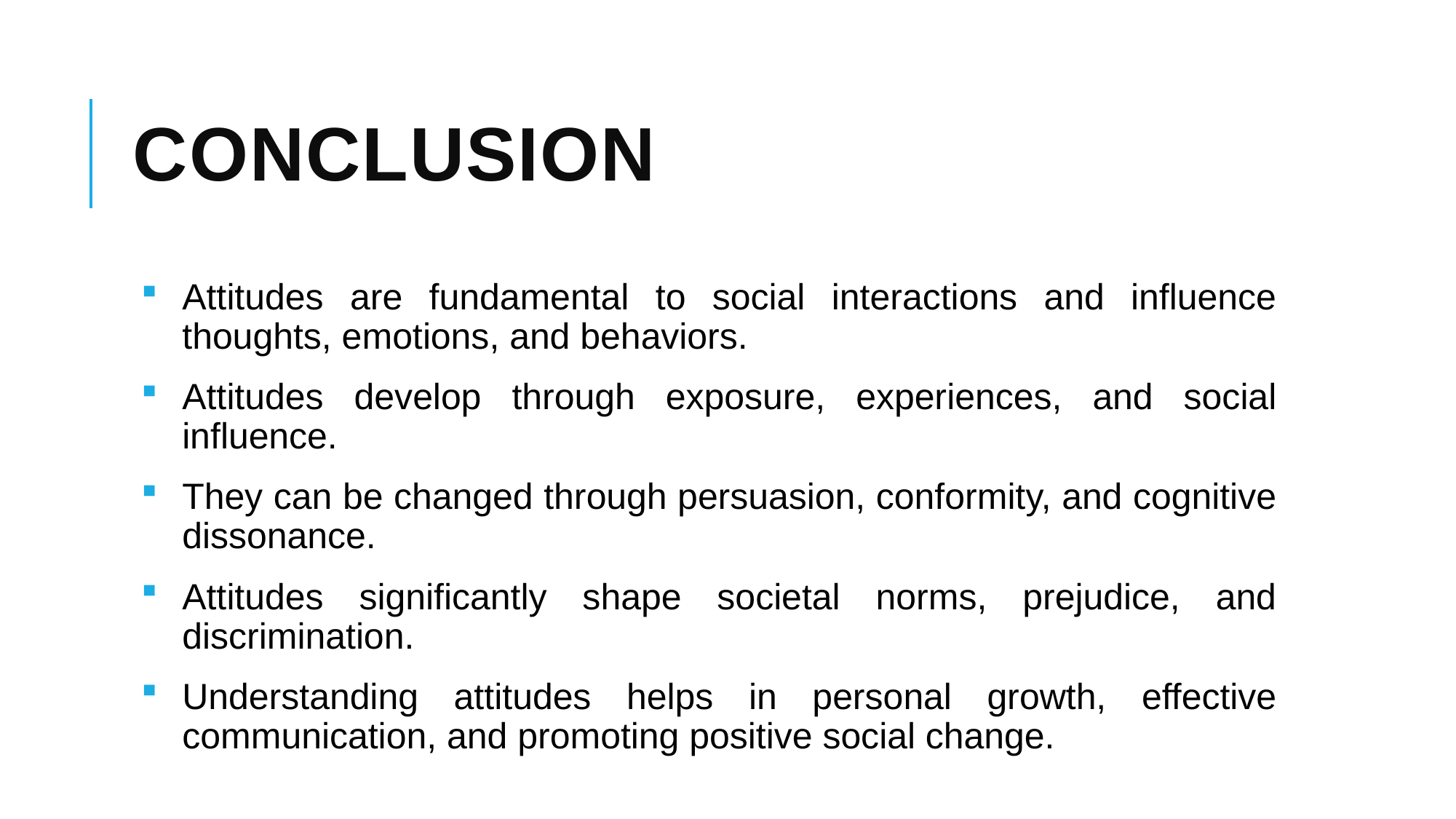

# Conclusion
Attitudes are fundamental to social interactions and influence thoughts, emotions, and behaviors.
Attitudes develop through exposure, experiences, and social influence.
They can be changed through persuasion, conformity, and cognitive dissonance.
Attitudes significantly shape societal norms, prejudice, and discrimination.
Understanding attitudes helps in personal growth, effective communication, and promoting positive social change.